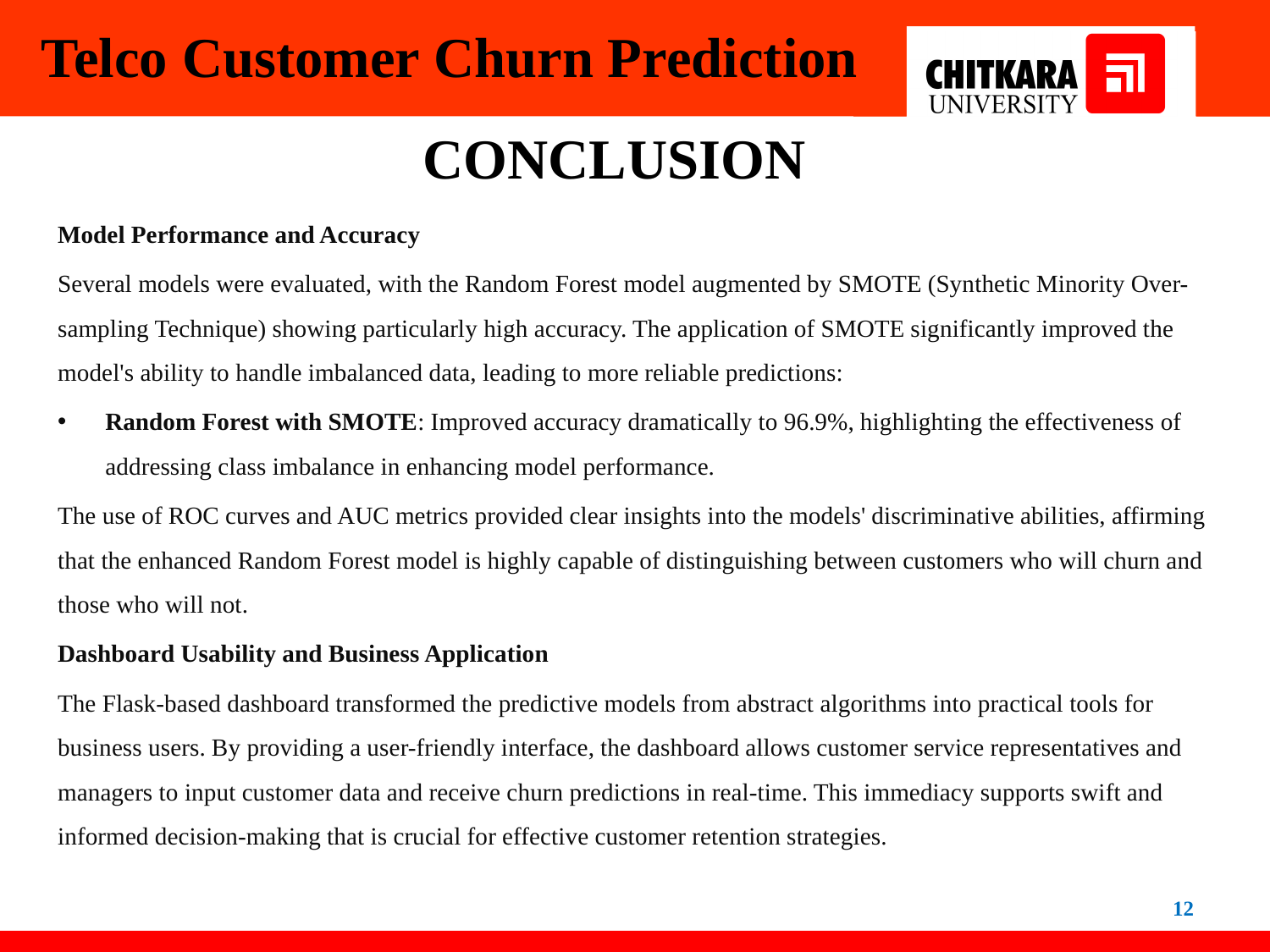

# Telco Customer Churn Prediction
CONCLUSION
Model Performance and Accuracy
Several models were evaluated, with the Random Forest model augmented by SMOTE (Synthetic Minority Over-sampling Technique) showing particularly high accuracy. The application of SMOTE significantly improved the model's ability to handle imbalanced data, leading to more reliable predictions:
Random Forest with SMOTE: Improved accuracy dramatically to 96.9%, highlighting the effectiveness of addressing class imbalance in enhancing model performance.
The use of ROC curves and AUC metrics provided clear insights into the models' discriminative abilities, affirming that the enhanced Random Forest model is highly capable of distinguishing between customers who will churn and those who will not.
Dashboard Usability and Business Application
The Flask-based dashboard transformed the predictive models from abstract algorithms into practical tools for business users. By providing a user-friendly interface, the dashboard allows customer service representatives and managers to input customer data and receive churn predictions in real-time. This immediacy supports swift and informed decision-making that is crucial for effective customer retention strategies.
12